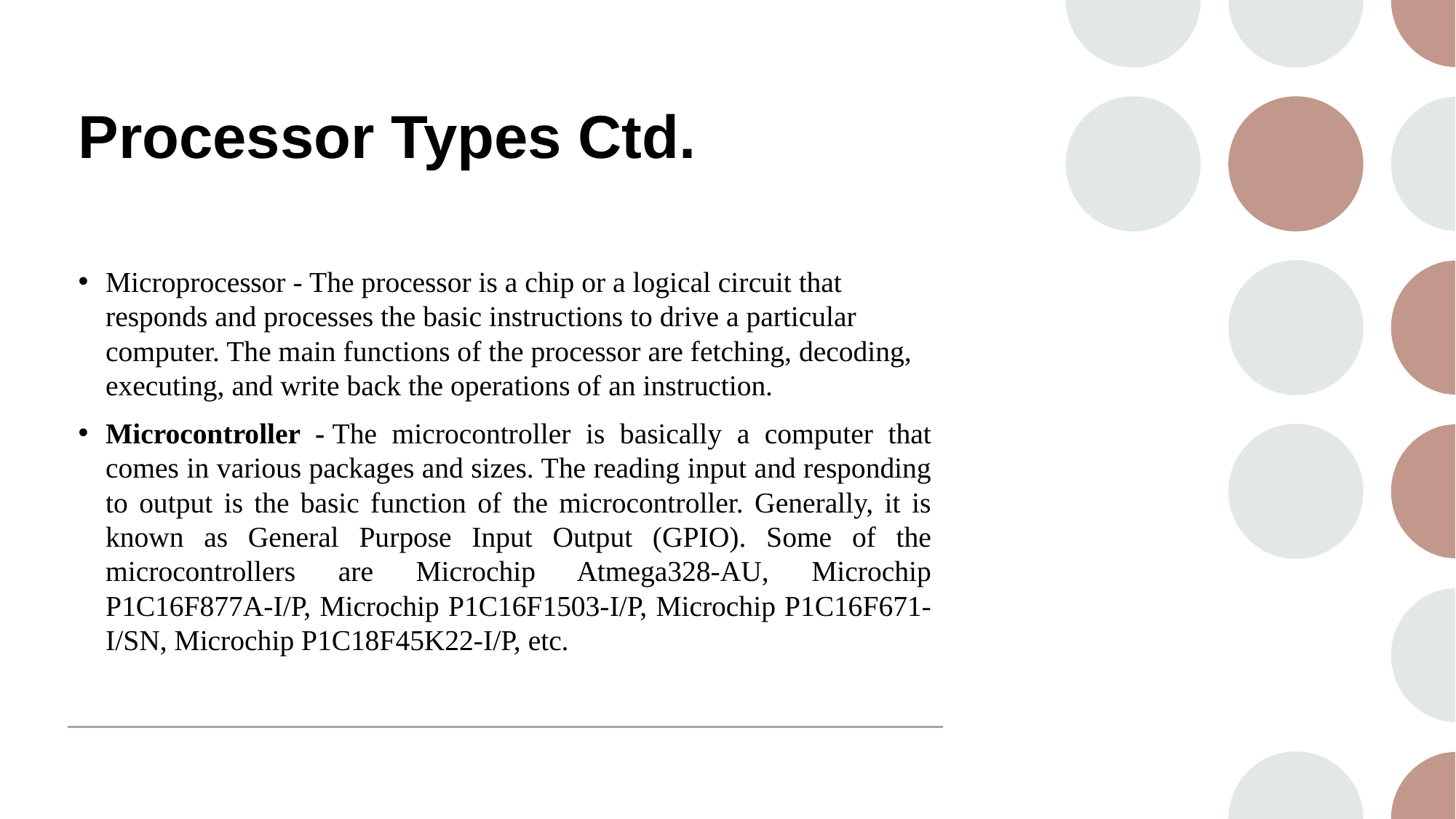

# Processor Types Ctd.
Microprocessor - The processor is a chip or a logical circuit that responds and processes the basic instructions to drive a particular computer. The main functions of the processor are fetching, decoding, executing, and write back the operations of an instruction.
Microcontroller - The microcontroller is basically a computer that comes in various packages and sizes. The reading input and responding to output is the basic function of the microcontroller. Generally, it is known as General Purpose Input Output (GPIO). Some of the microcontrollers are Microchip Atmega328-AU, Microchip P1C16F877A-I/P, Microchip P1C16F1503-I/P, Microchip P1C16F671-I/SN, Microchip P1C18F45K22-I/P, etc.